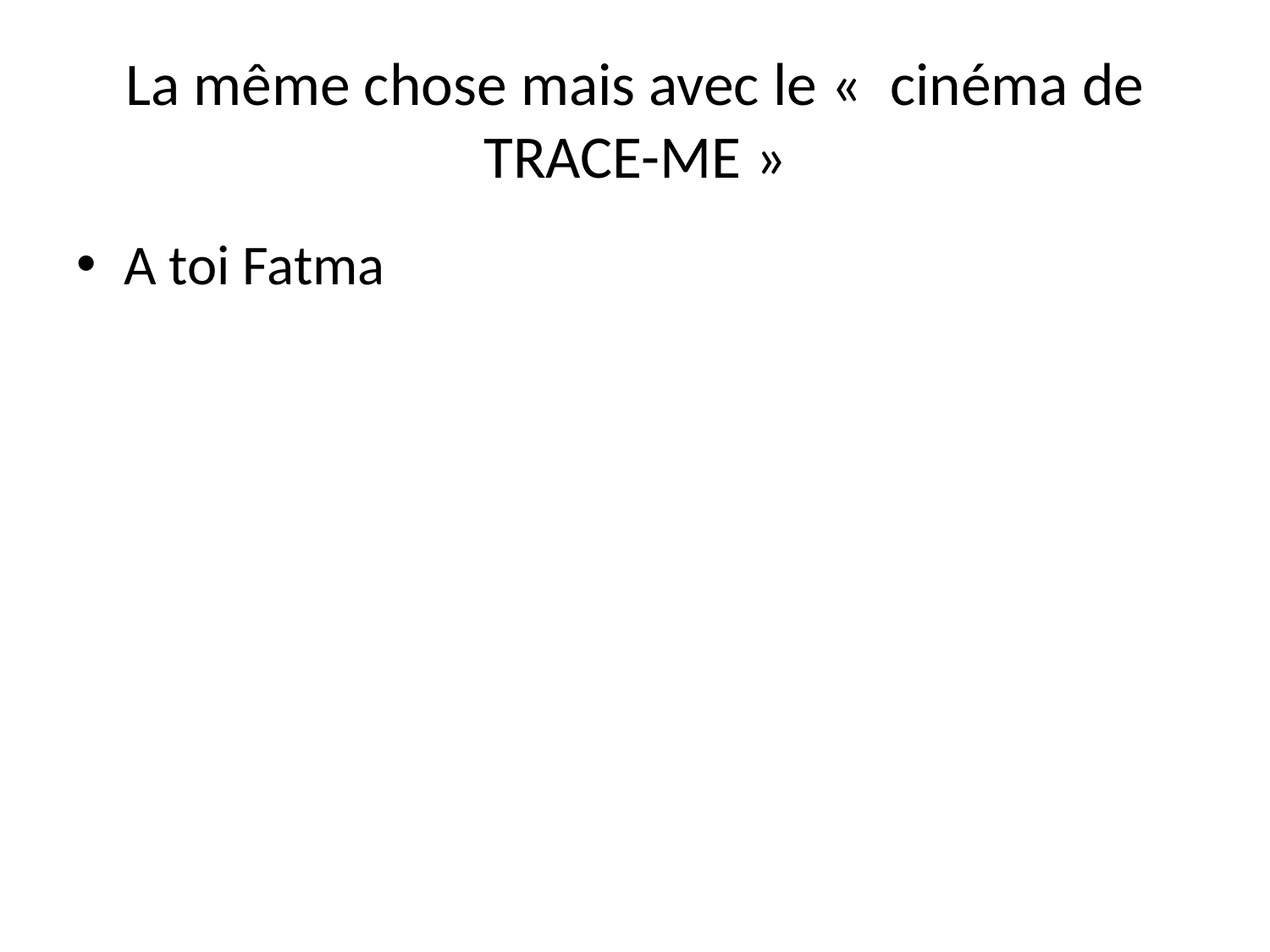

# La même chose mais avec le «  cinéma de TRACE-ME »
A toi Fatma